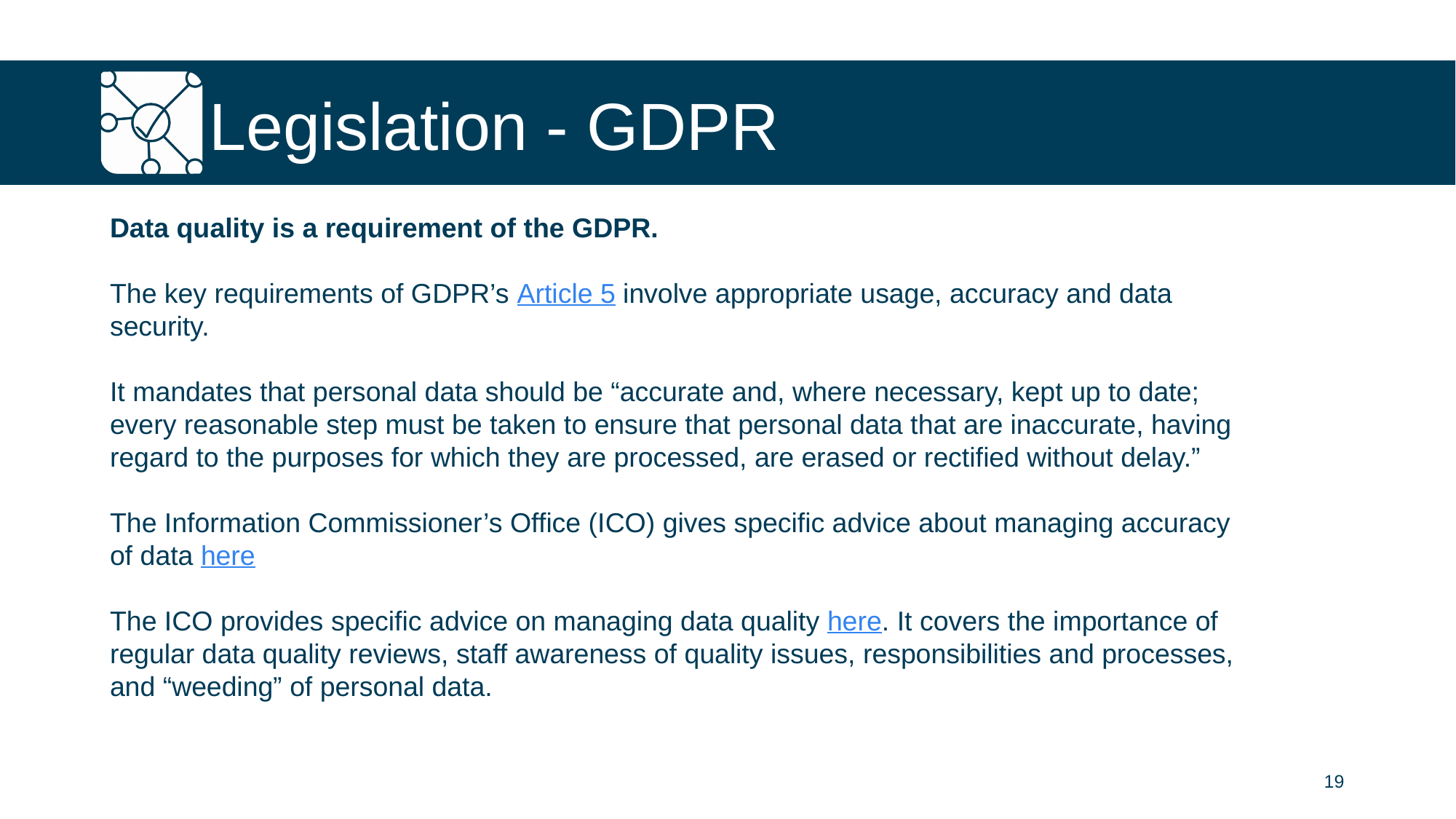

# Legislation - GDPR
Data quality is a requirement of the GDPR.

The key requirements of GDPR’s Article 5 involve appropriate usage, accuracy and data security.

It mandates that personal data should be “accurate and, where necessary, kept up to date; every reasonable step must be taken to ensure that personal data that are inaccurate, having regard to the purposes for which they are processed, are erased or rectified without delay.”

The Information Commissioner’s Office (ICO) gives specific advice about managing accuracy of data here

The ICO provides specific advice on managing data quality here. It covers the importance of regular data quality reviews, staff awareness of quality issues, responsibilities and processes, and “weeding” of personal data.
19